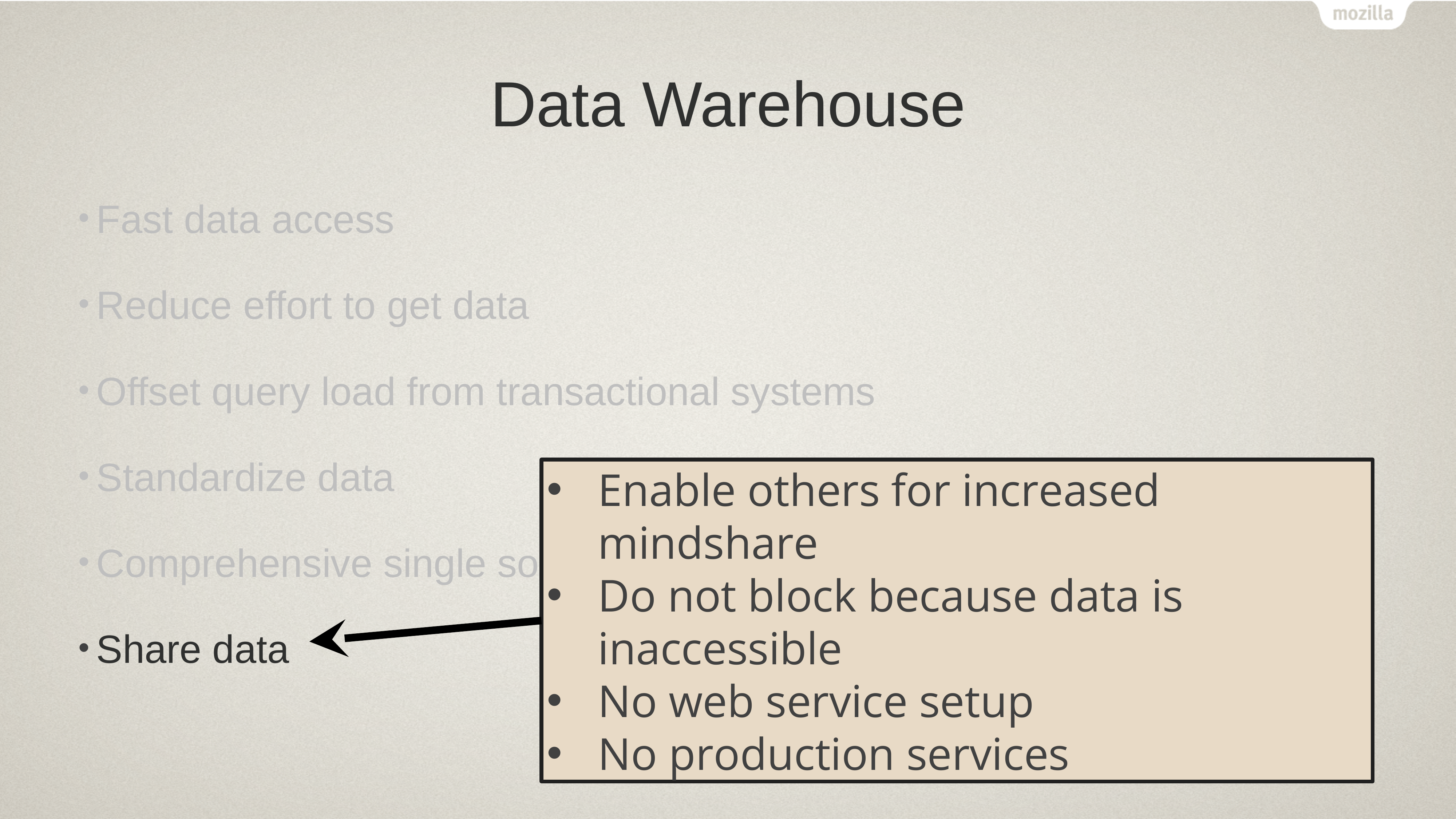

# Data Warehouse
Fast data access
Reduce effort to get data
Offset query load from transactional systems
Standardize data
Comprehensive single source
Share data
Enable others for increased mindshare
Do not block because data is inaccessible
No web service setup
No production services